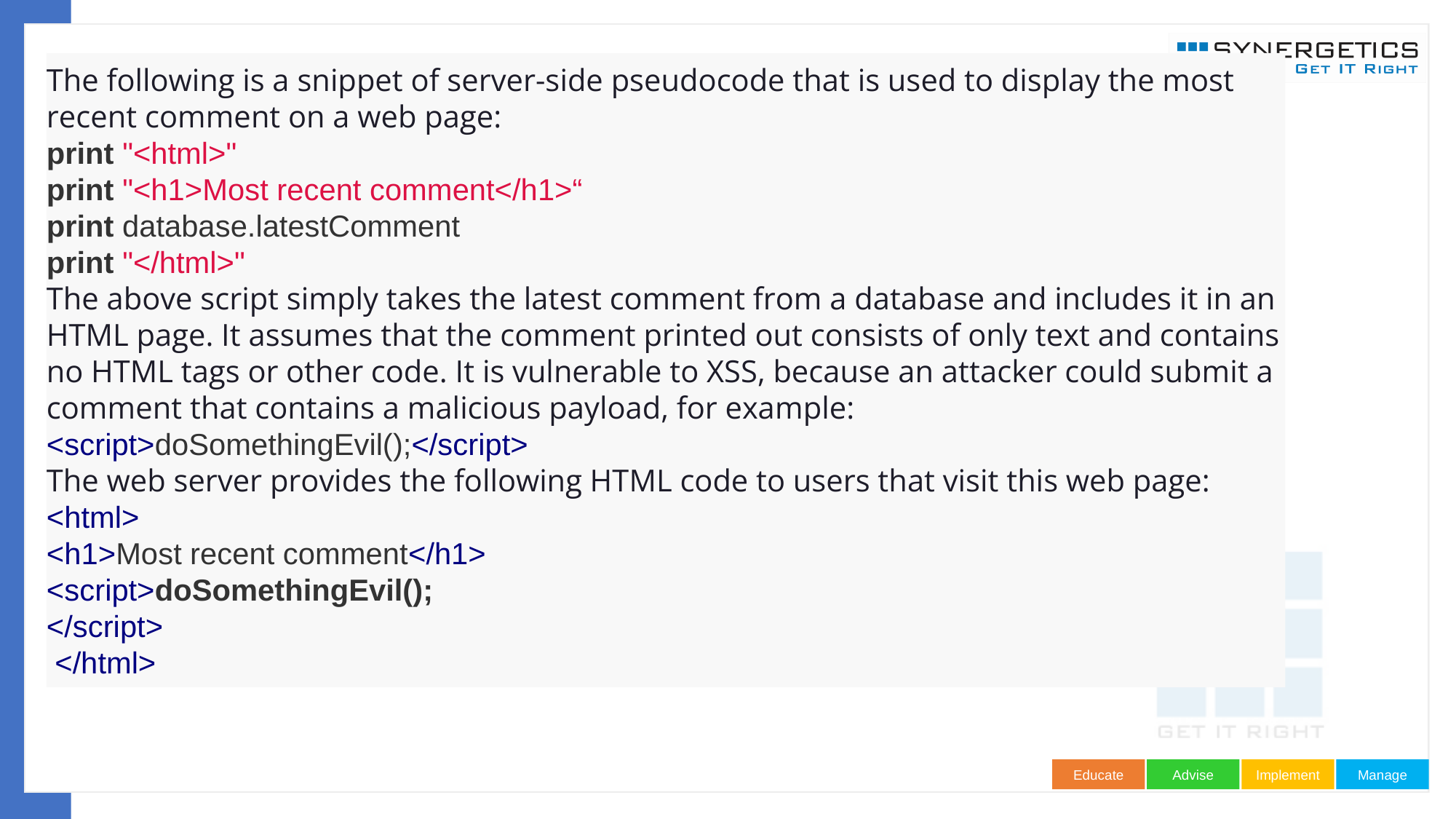

The following is a snippet of server-side pseudocode that is used to display the most recent comment on a web page:
print "<html>"
print "<h1>Most recent comment</h1>“
print database.latestComment
print "</html>"
The above script simply takes the latest comment from a database and includes it in an HTML page. It assumes that the comment printed out consists of only text and contains no HTML tags or other code. It is vulnerable to XSS, because an attacker could submit a comment that contains a malicious payload, for example:
<script>doSomethingEvil();</script>
The web server provides the following HTML code to users that visit this web page:
<html>
<h1>Most recent comment</h1>
<script>doSomethingEvil();
</script>
 </html>